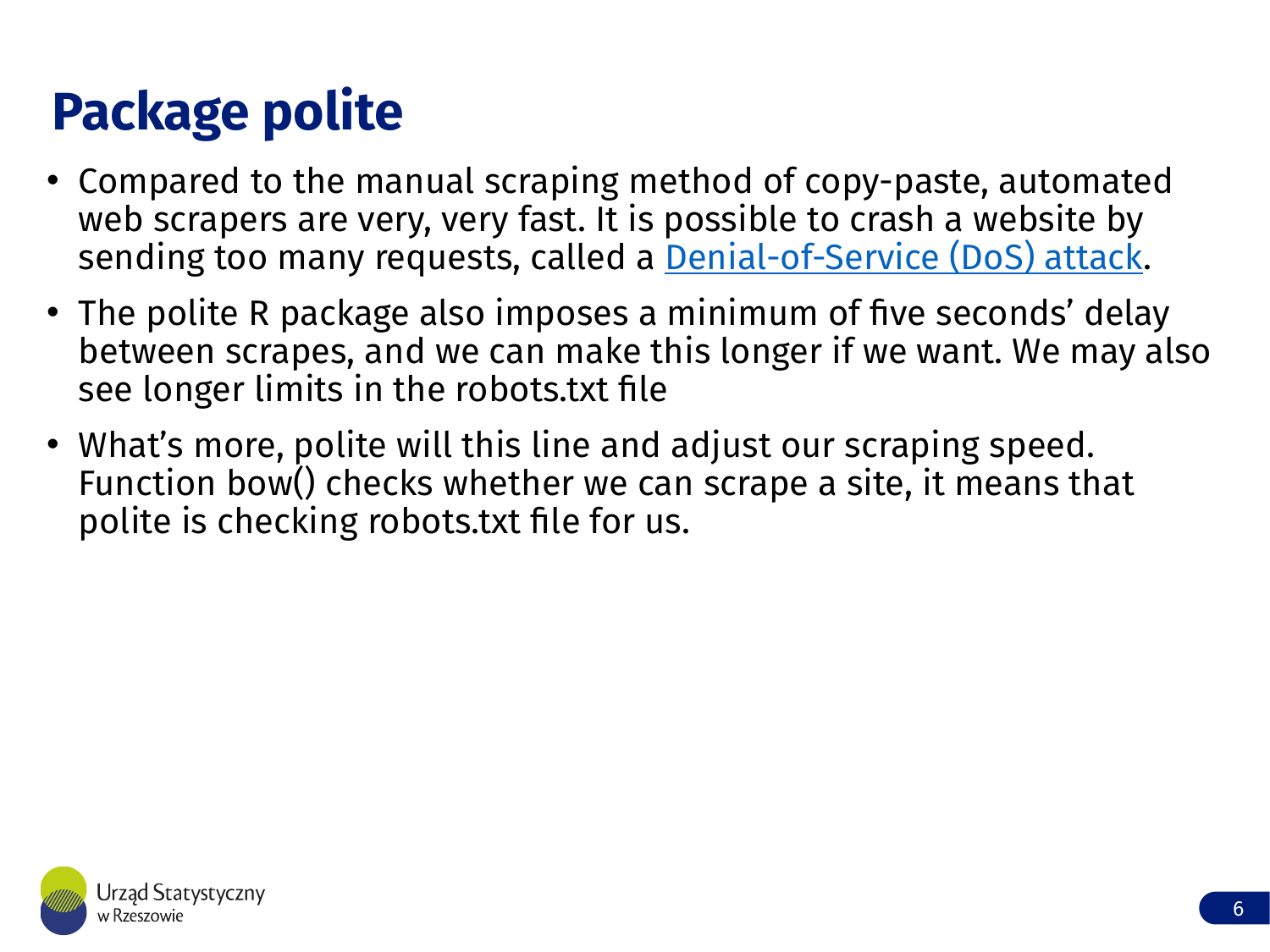

# Package polite
Compared to the manual scraping method of copy-paste, automated web scrapers are very, very fast. It is possible to crash a website by sending too many requests, called a Denial-of-Service (DoS) attack.
The polite R package also imposes a minimum of five seconds’ delay between scrapes, and we can make this longer if we want. We may also see longer limits in the robots.txt file
What’s more, polite will this line and adjust our scraping speed. Function bow() checks whether we can scrape a site, it means that polite is checking robots.txt file for us.
6